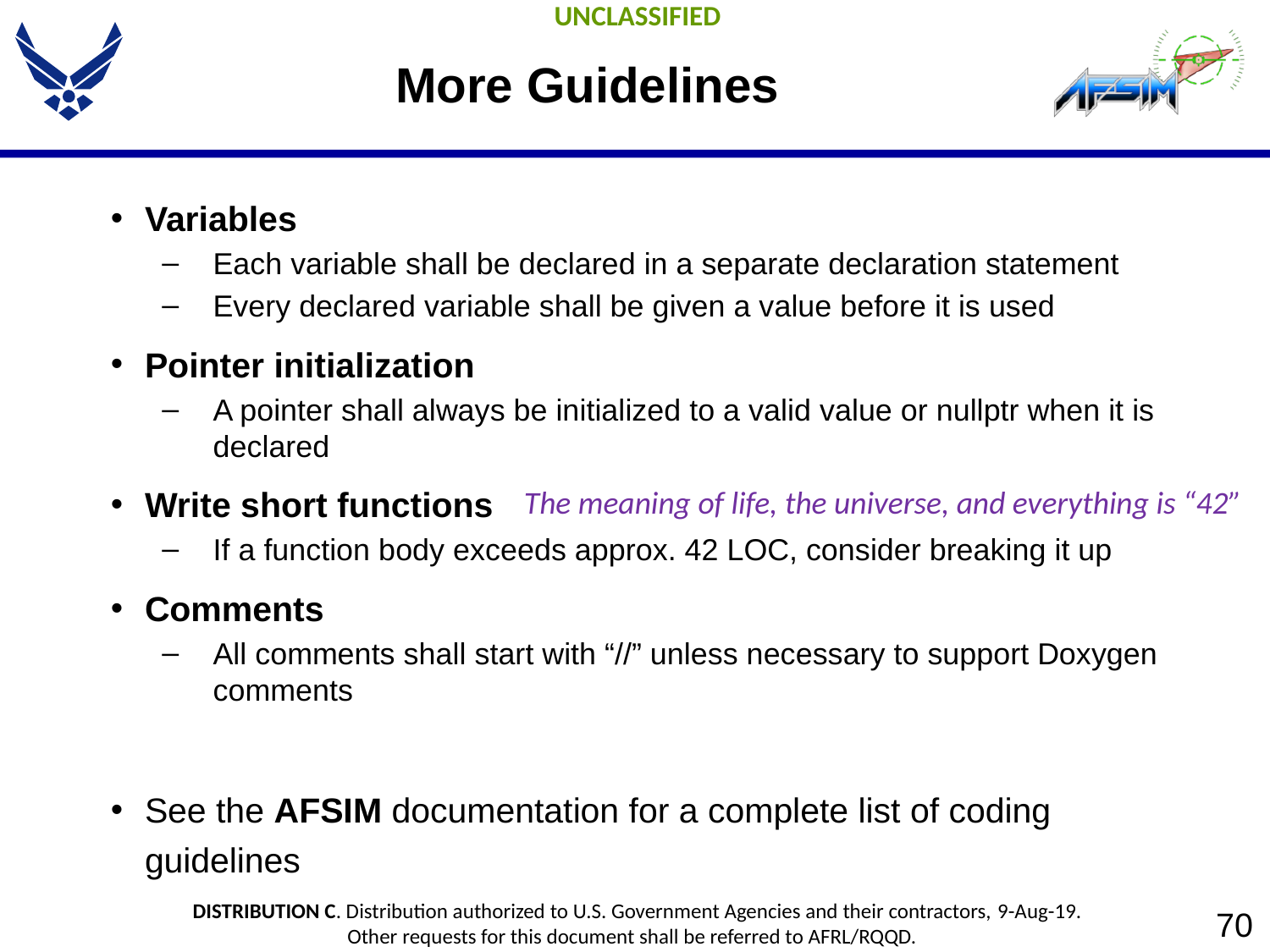

# More Guidelines
Variables
Each variable shall be declared in a separate declaration statement
Every declared variable shall be given a value before it is used
Pointer initialization
A pointer shall always be initialized to a valid value or nullptr when it is declared
Write short functions
If a function body exceeds approx. 42 LOC, consider breaking it up
Comments
All comments shall start with “//” unless necessary to support Doxygen comments

See the AFSIM documentation for a complete list of coding guidelines
The meaning of life, the universe, and everything is “42”